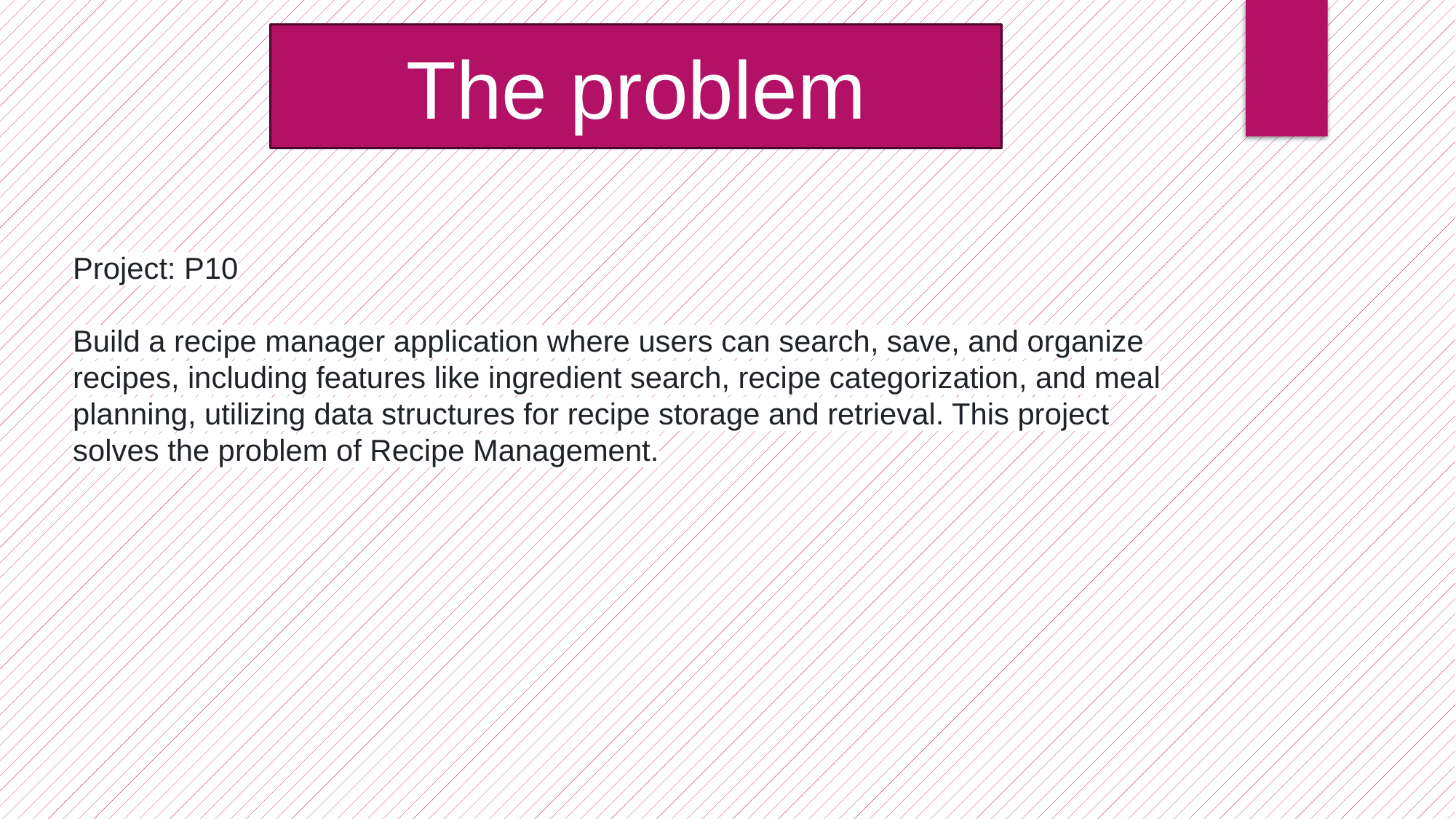

The problem

Project: P10
Build a recipe manager application where users can search, save, and organize recipes, including features like ingredient search, recipe categorization, and meal planning, utilizing data structures for recipe storage and retrieval. This project solves the problem of Recipe Management.